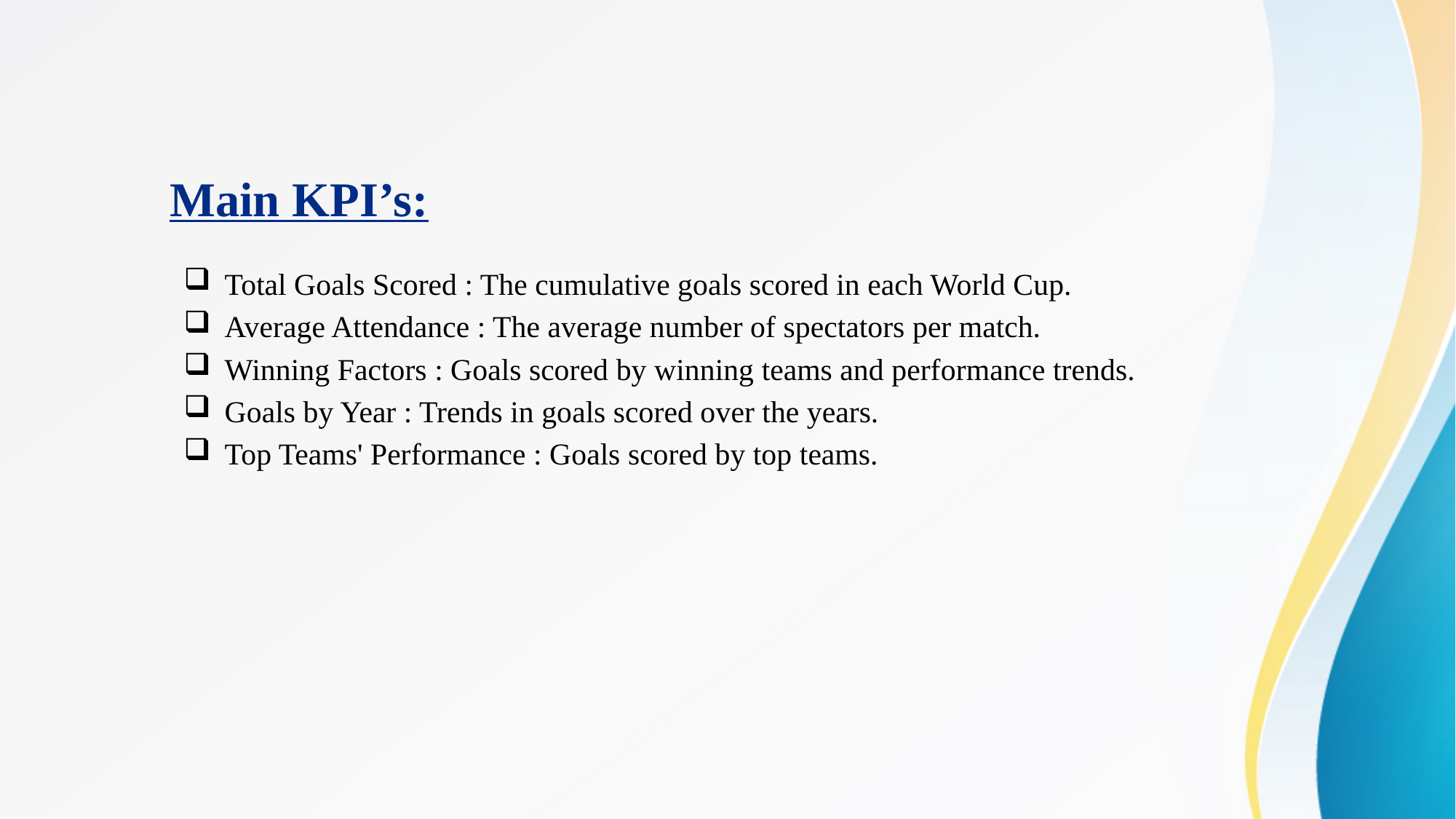

# Main KPI’s:
Total Goals Scored : The cumulative goals scored in each World Cup.
Average Attendance : The average number of spectators per match.
Winning Factors : Goals scored by winning teams and performance trends.
Goals by Year : Trends in goals scored over the years.
Top Teams' Performance : Goals scored by top teams.